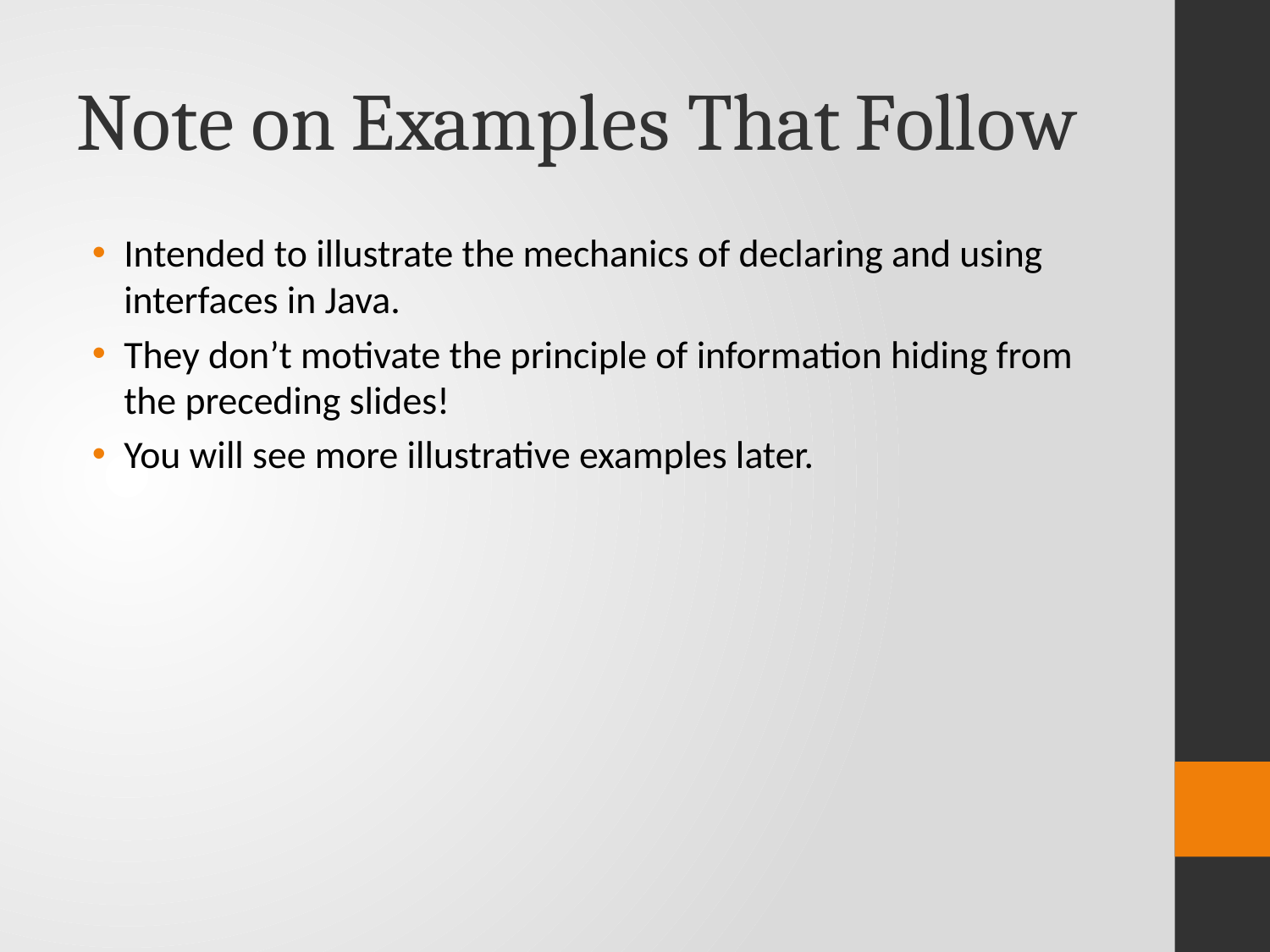

# Note on Examples That Follow
Intended to illustrate the mechanics of declaring and using interfaces in Java.
They don’t motivate the principle of information hiding from the preceding slides!
You will see more illustrative examples later.